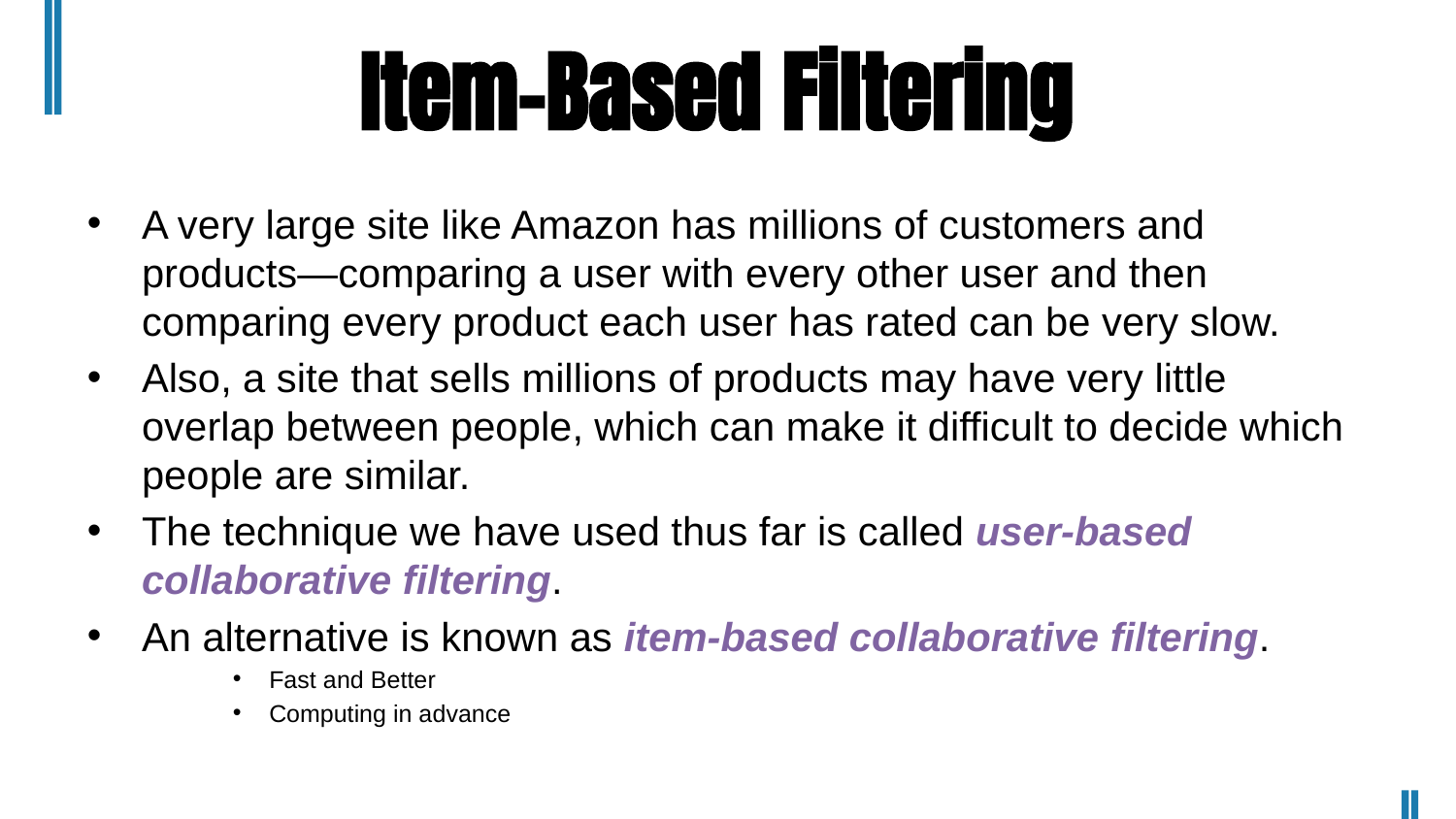

# Item-Based Filtering
A very large site like Amazon has millions of customers and products—comparing a user with every other user and then comparing every product each user has rated can be very slow.
Also, a site that sells millions of products may have very little overlap between people, which can make it difficult to decide which people are similar.
The technique we have used thus far is called user-based collaborative filtering.
An alternative is known as item-based collaborative filtering.
Fast and Better
Computing in advance